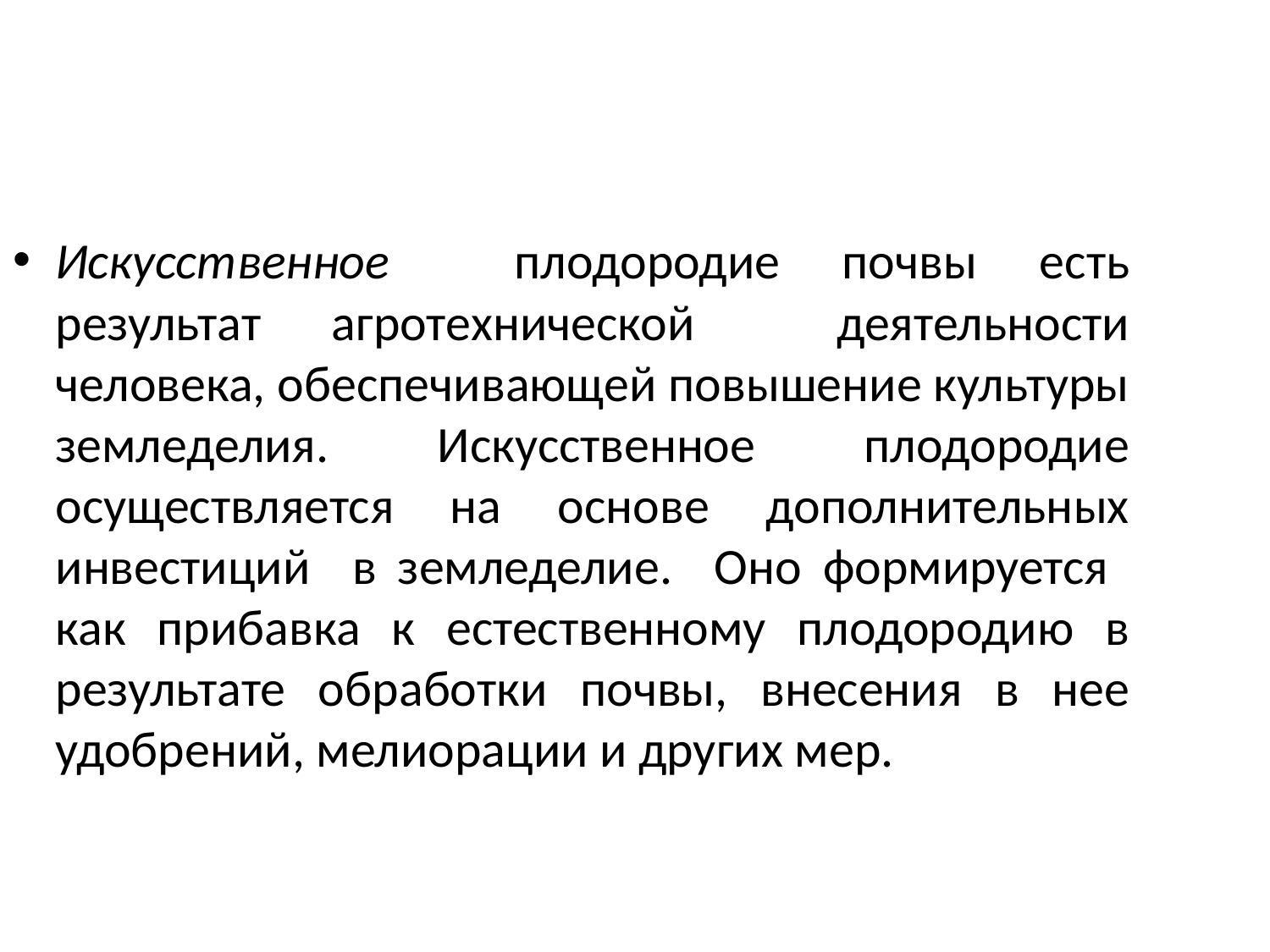

Искусственное  плодородие почвы есть результат агротехнической  деятельности человека, обеспечивающей повышение культуры земледелия. Искусственное плодородие осуществляется на основе дополнительных инвестиций  в земледелие.  Оно формируется  как прибавка к естественному плодородию в результате обработки почвы, внесения в нее удобрений, мелиорации и других мер.